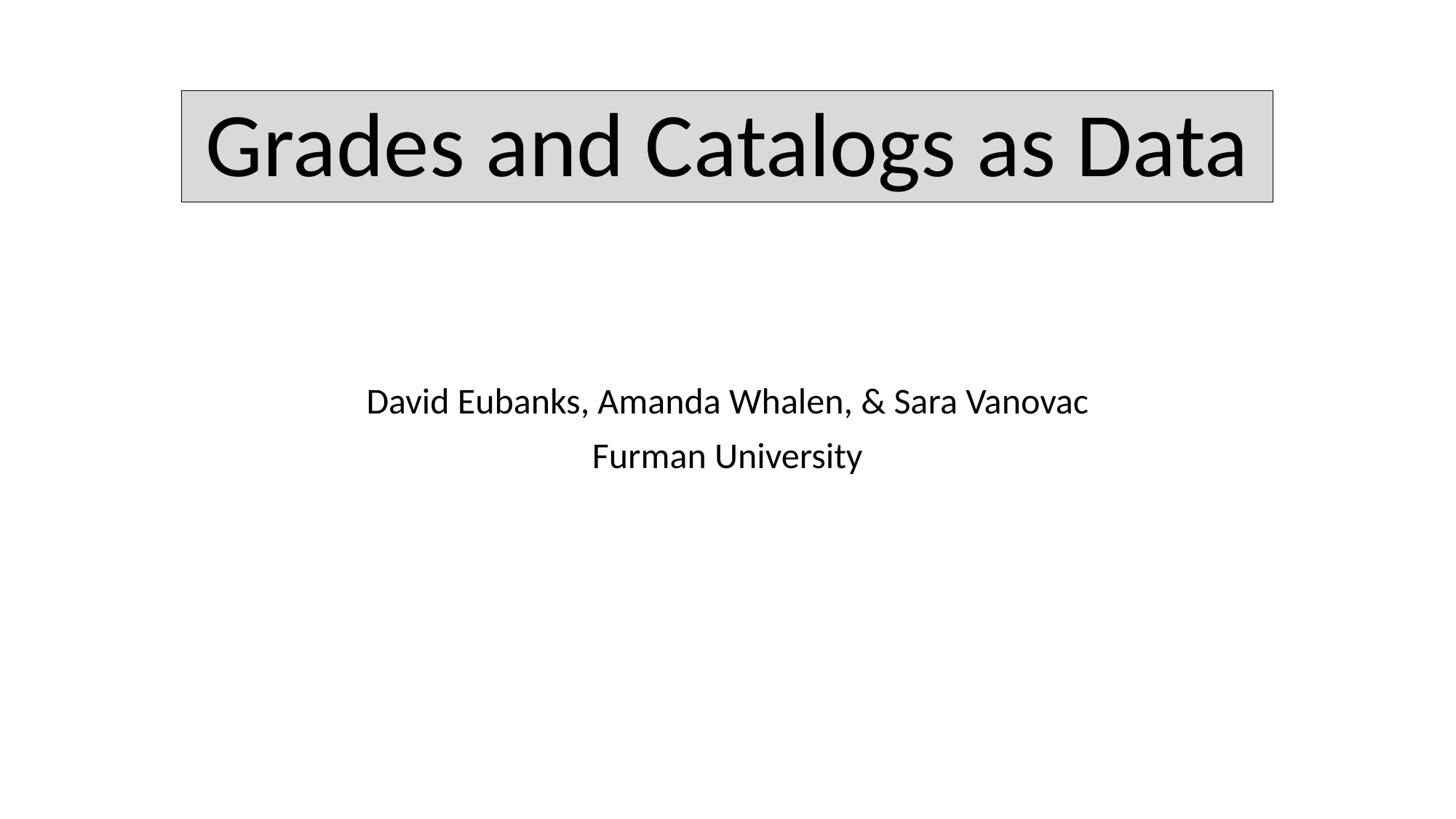

# Grades and Catalogs as Data
David Eubanks, Amanda Whalen, & Sara Vanovac
Furman University